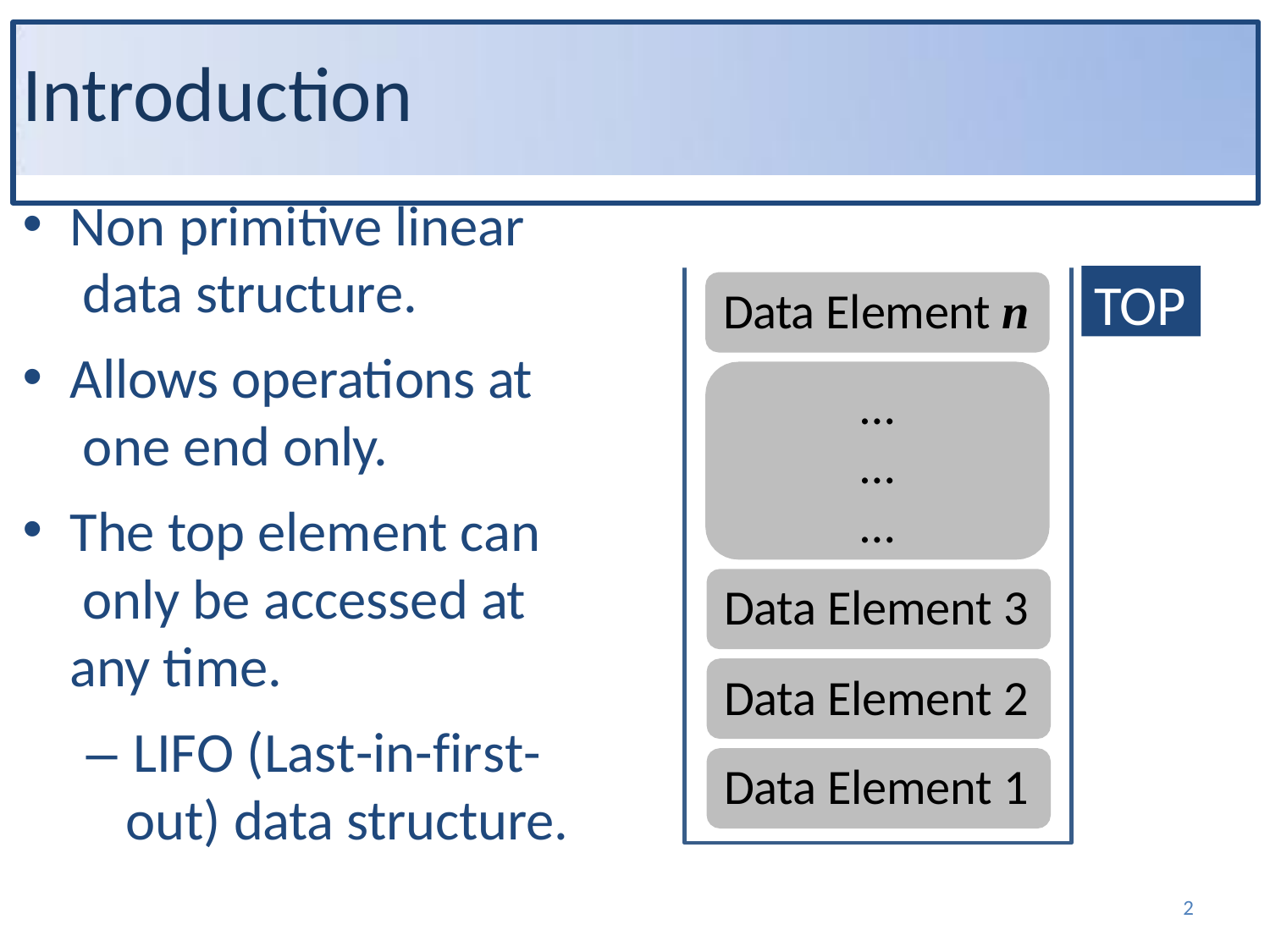

# Introduction
Non primitive linear  data structure.
Allows operations at  one end only.
The top element can  only be accessed at  any time.
– LIFO (Last-in-first-  out) data structure.

TOP
Data Element n
…
…
…
Data Element 3
Data Element 2
Data Element 1
2